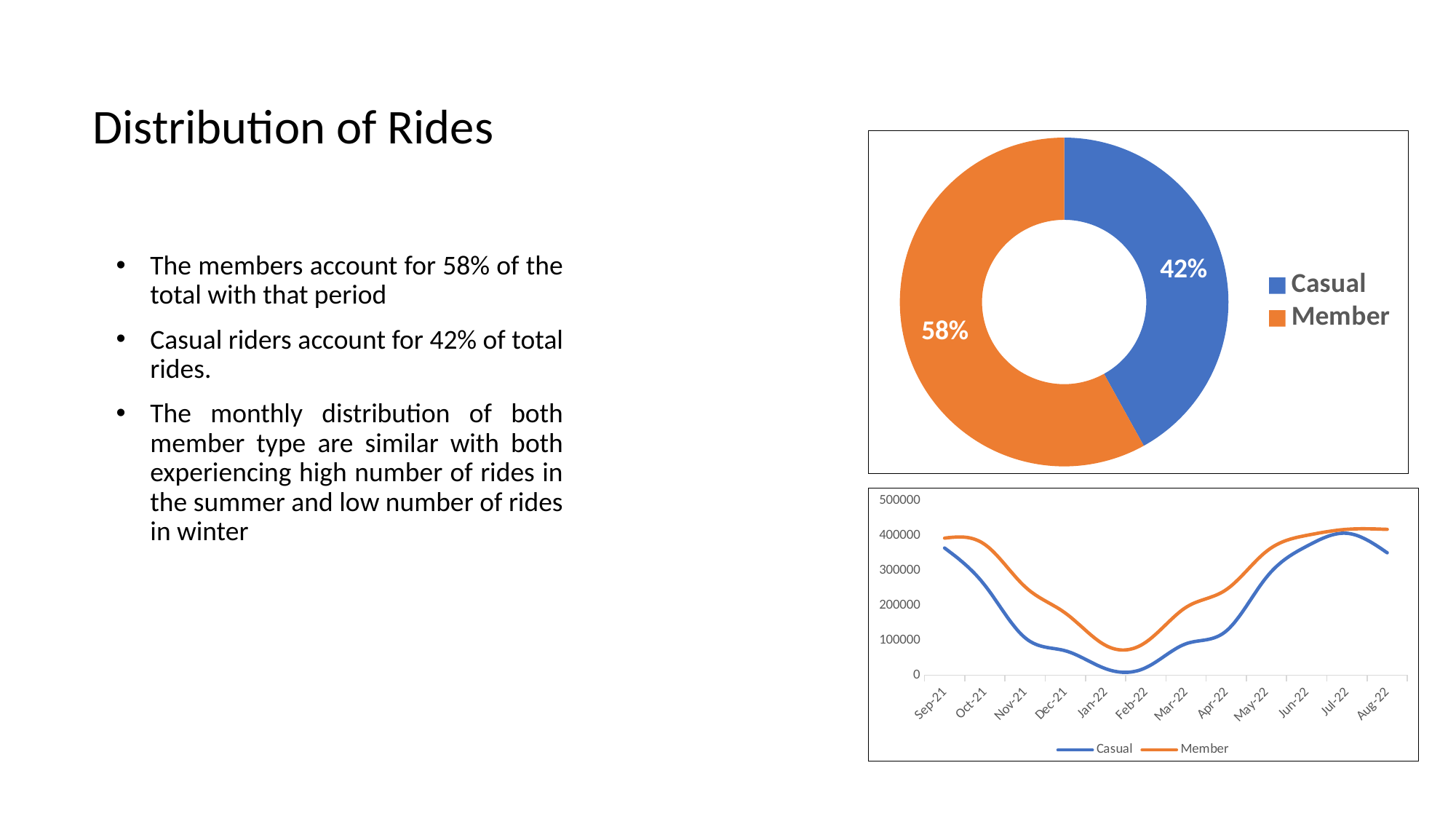

# Distribution of Rides

### Chart

| Category | Total |
|---|---|
| Casual | 0.4194356245324679 |
| Member | 0.580564375467532 |
The members account for 58% of the total with that period
Casual riders account for 42% of total rides.
The monthly distribution of both member type are similar with both experiencing high number of rides in the summer and low number of rides in winter

### Chart

| Category | Casual | Member |
|---|---|---|
| 44440 | 363883.0 | 392228.0 |
| 44470 | 257242.0 | 373984.0 |
| 44501 | 106898.0 | 253027.0 |
| 44531 | 69738.0 | 177802.0 |
| 44562 | 18520.0 | 85250.0 |
| 44593 | 21416.0 | 94193.0 |
| 44621 | 89880.0 | 194160.0 |
| 44652 | 126417.0 | 244832.0 |
| 44682 | 280415.0 | 354443.0 |
| 44713 | 369051.0 | 400153.0 |
| 44743 | 406046.0 | 417426.0 |
| 44774 | 350304.0 | 417263.0 |